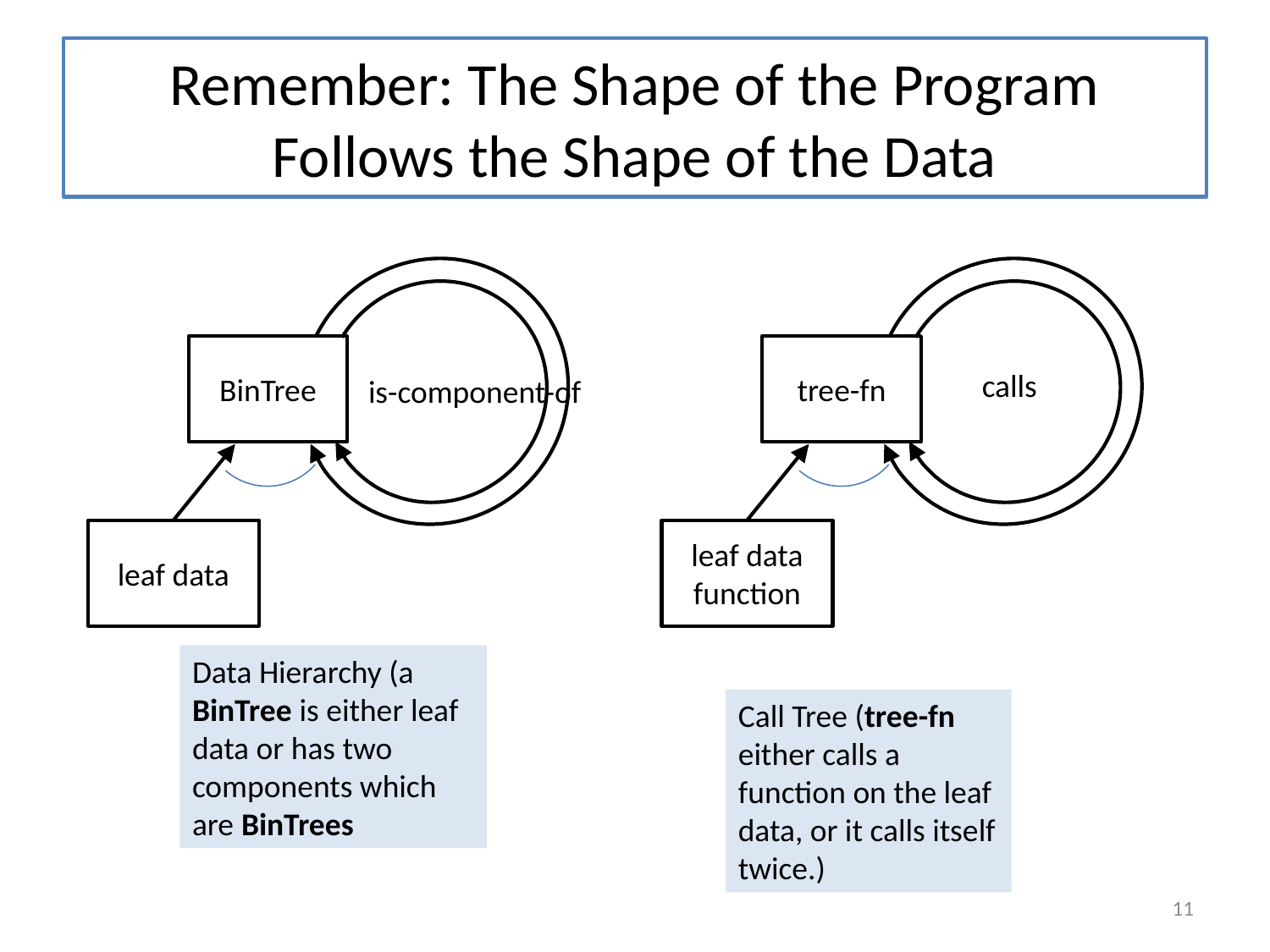

# Remember: The Shape of the Program Follows the Shape of the Data

BinTree

is-component-of
leaf data

tree-fn

calls
leaf data function
Data Hierarchy (a BinTree is either leaf data or has two components which are BinTrees
Call Tree (tree-fn either calls a function on the leaf data, or it calls itself twice.)
11